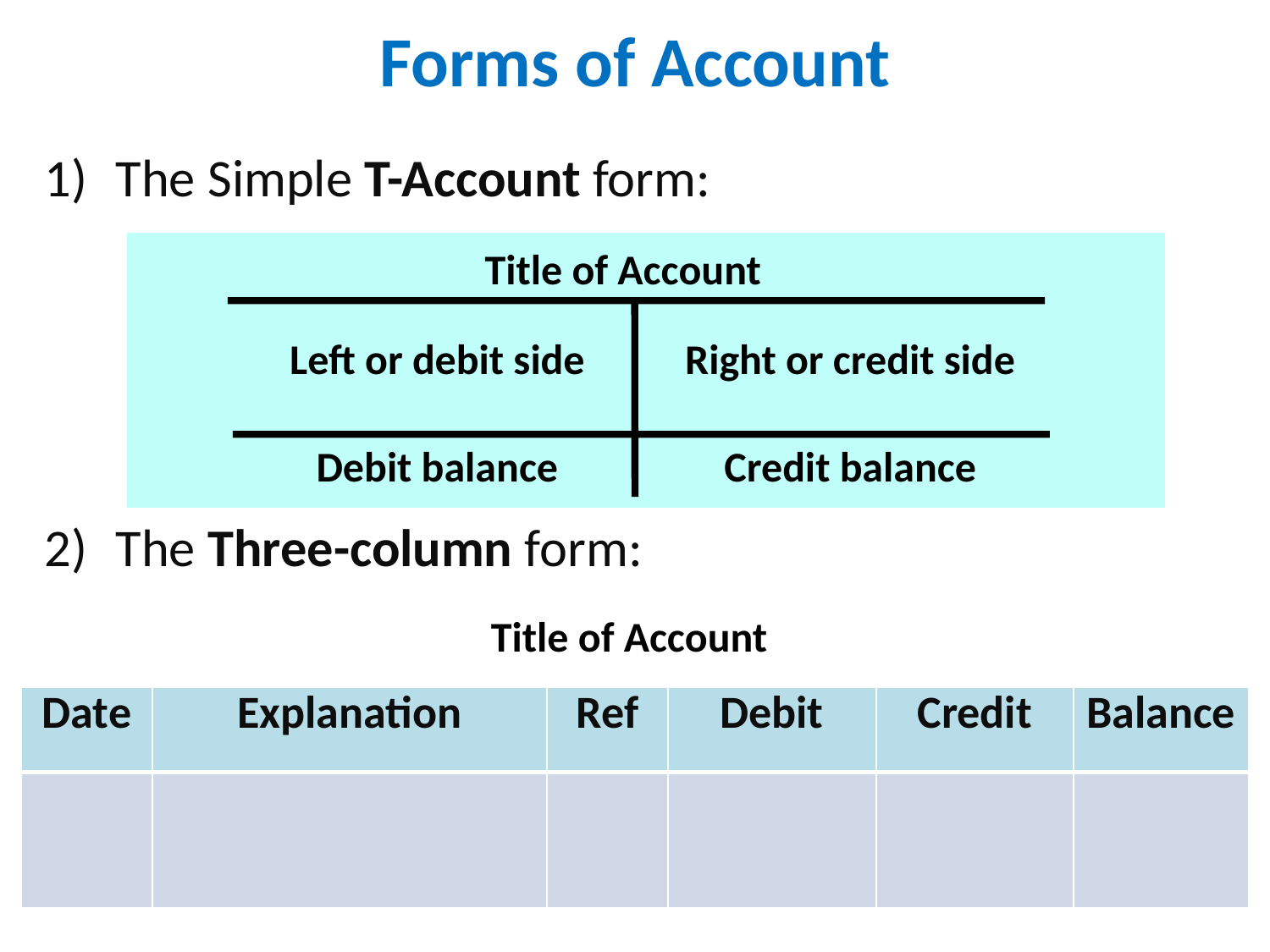

# Forms of Account
The Simple T-Account form:

The Three-column form:

Title of Account

Left or debit side
Right or credit side
Debit balance
Credit balance

Title of Account
| Date | Explanation | Ref | Debit | Credit | Balance |
| --- | --- | --- | --- | --- | --- |
|  |  |  |  |  |  |